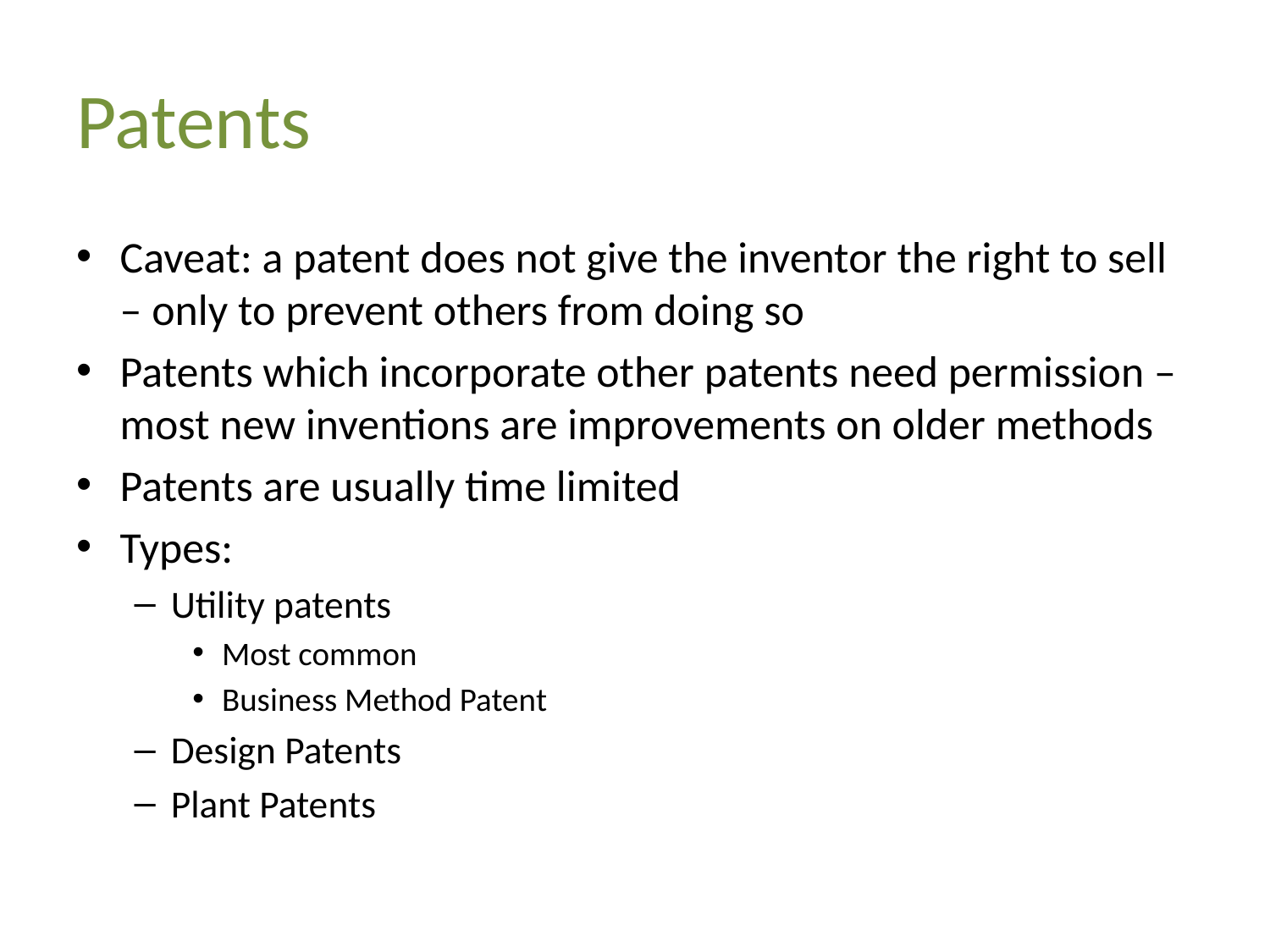

# Patents
Caveat: a patent does not give the inventor the right to sell – only to prevent others from doing so
Patents which incorporate other patents need permission – most new inventions are improvements on older methods
Patents are usually time limited
Types:
Utility patents
Most common
Business Method Patent
Design Patents
Plant Patents